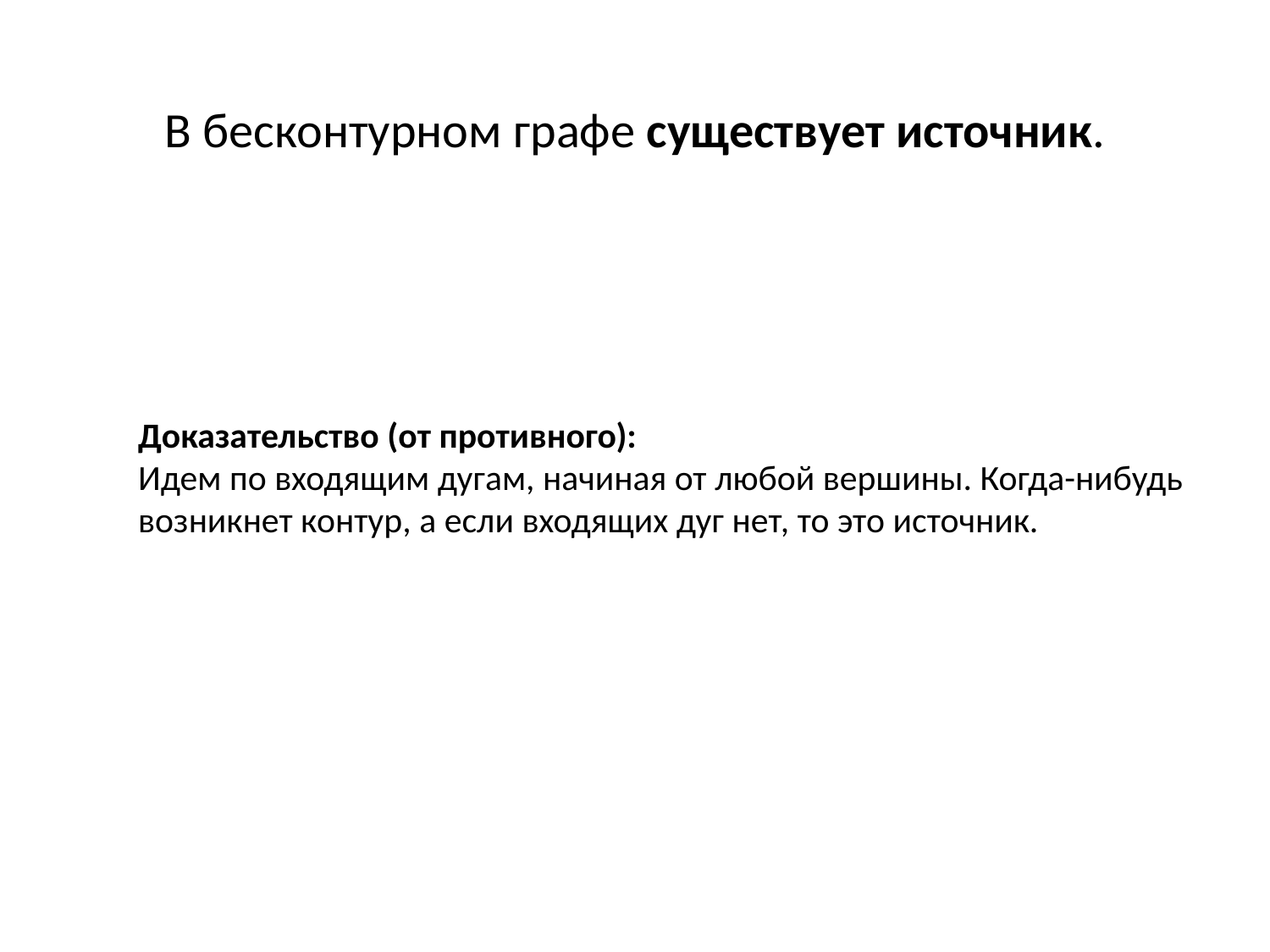

В бесконтурном графе существует источник.
Доказательство (от противного):
Идем по входящим дугам, начиная от любой вершины. Когда-нибудь возникнет контур, а если входящих дуг нет, то это источник.